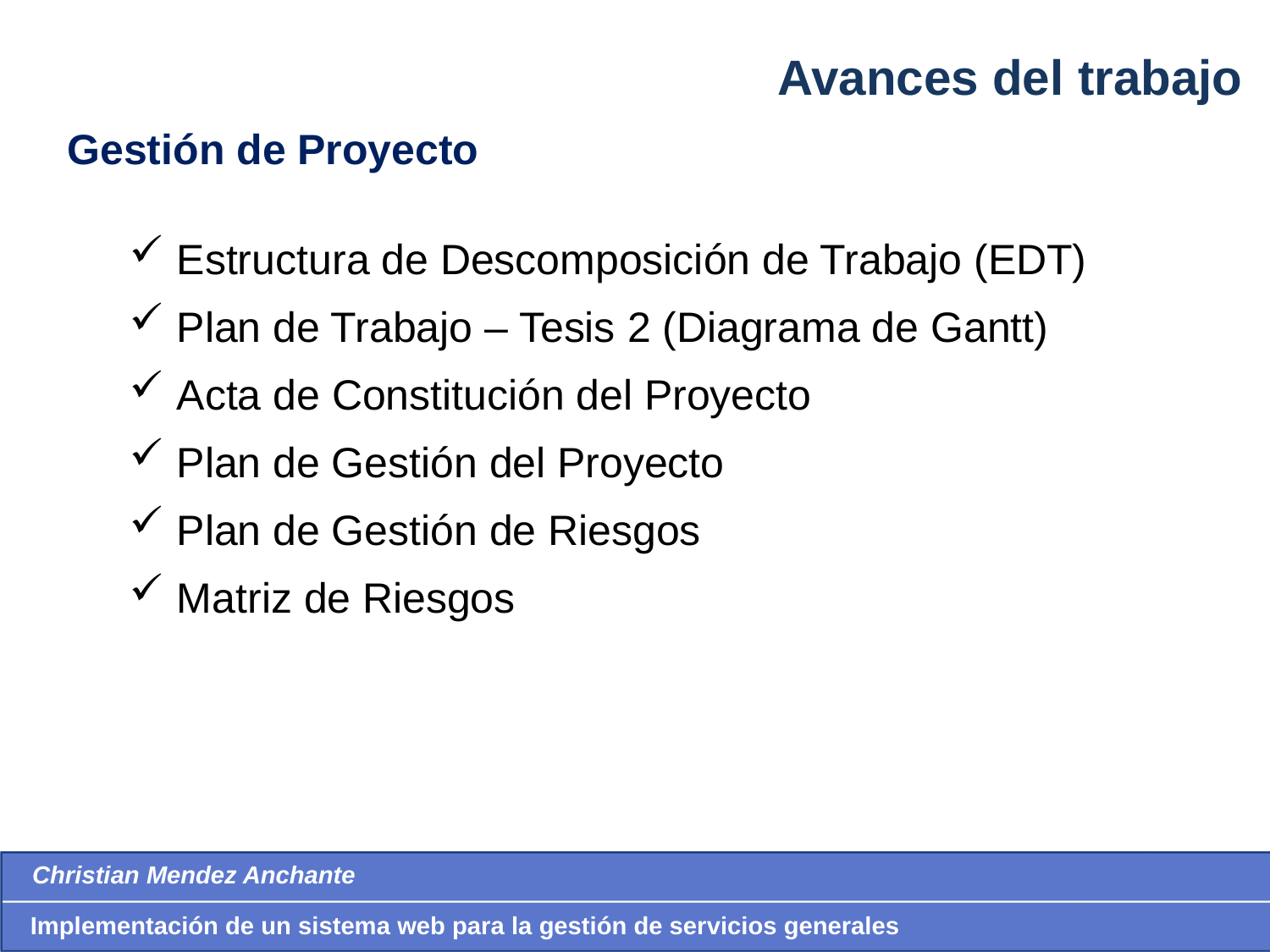

Avances del trabajo
Gestión de Proyecto
Estructura de Descomposición de Trabajo (EDT)
Plan de Trabajo – Tesis 2 (Diagrama de Gantt)
Acta de Constitución del Proyecto
Plan de Gestión del Proyecto
Plan de Gestión de Riesgos
Matriz de Riesgos